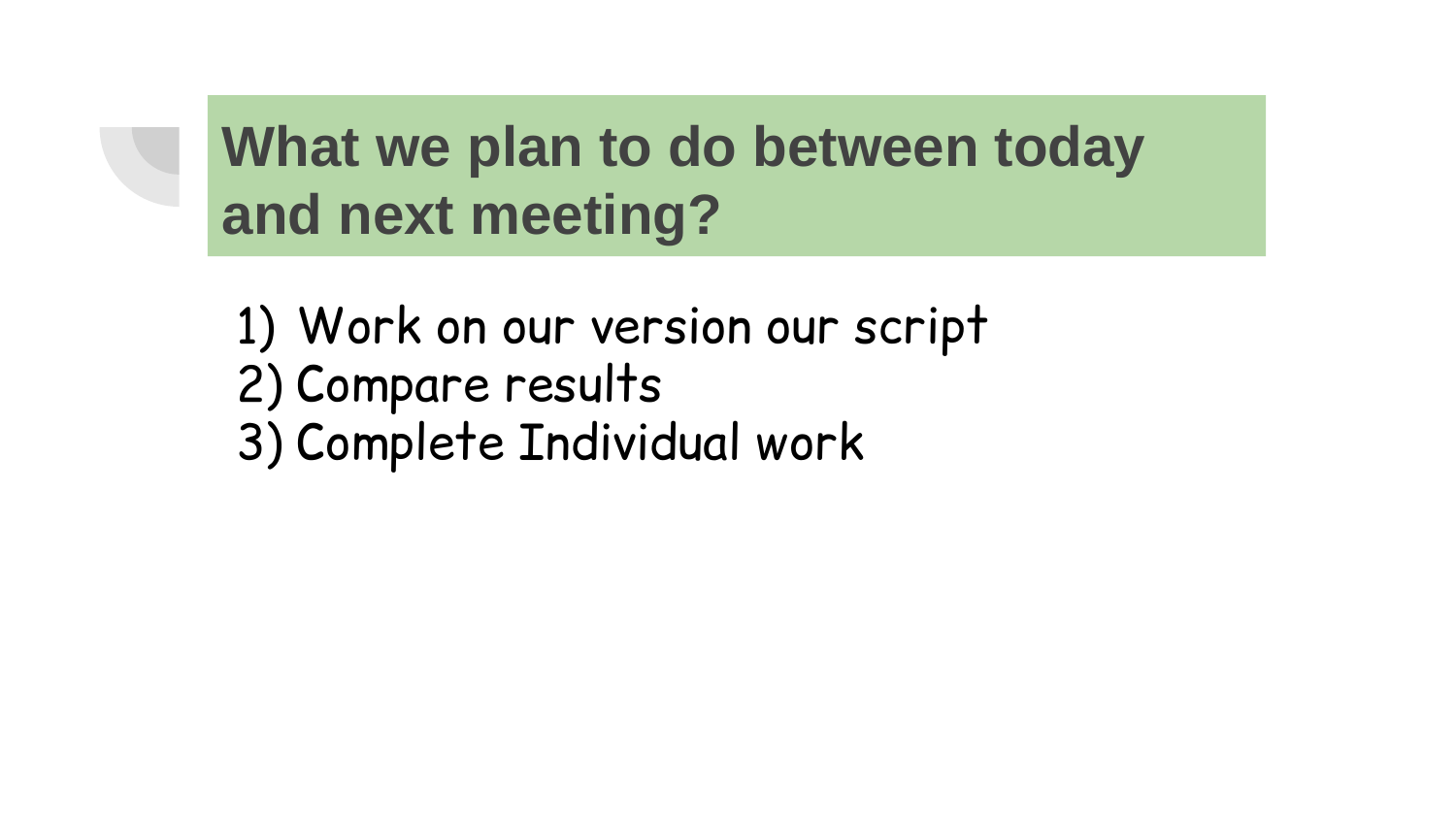

# What we plan to do between today and next meeting?
Work on our version our script
Compare results
Complete Individual work